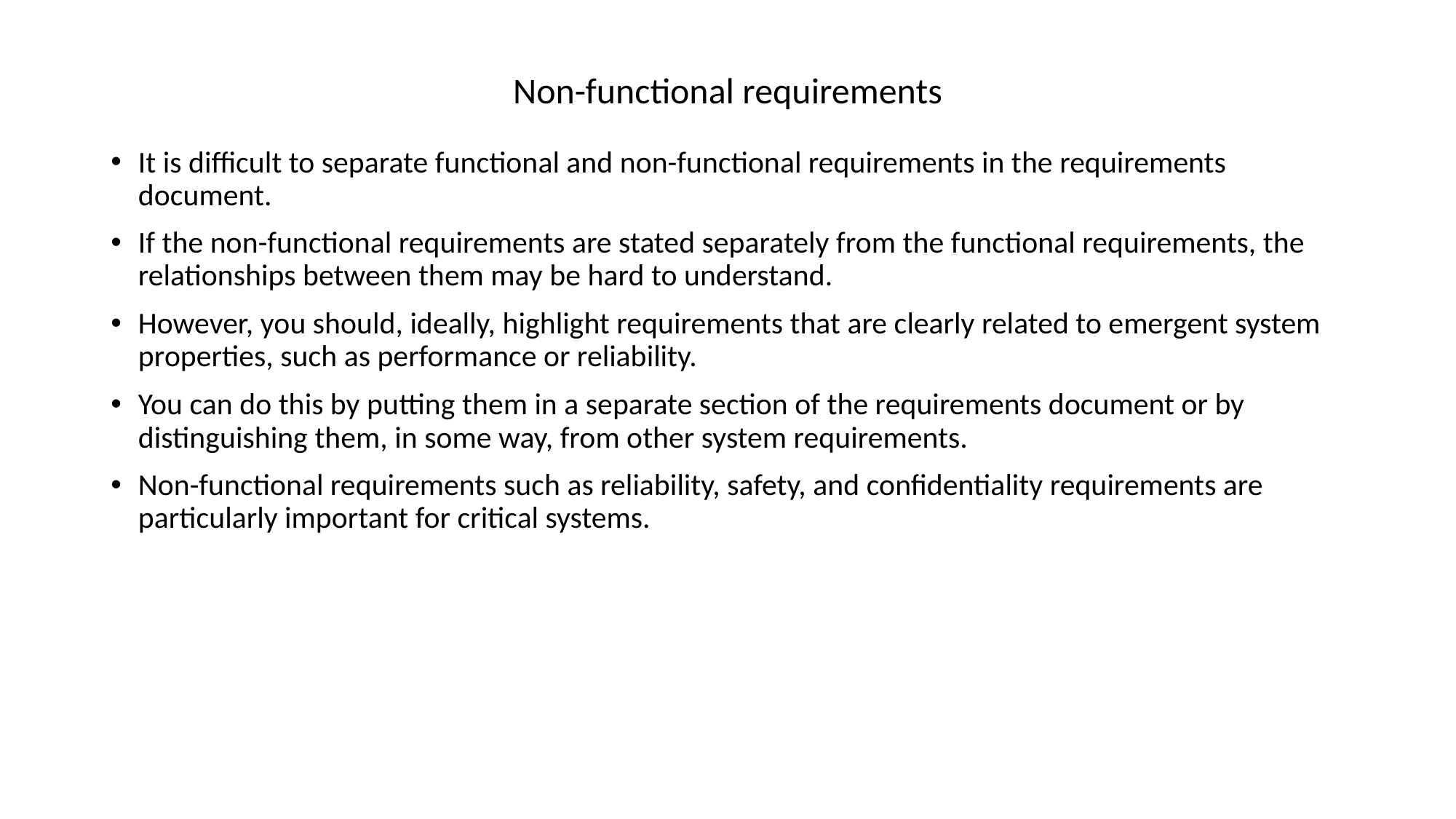

# Non-functional requirements
It is difficult to separate functional and non-functional requirements in the requirements document.
If the non-functional requirements are stated separately from the functional requirements, the relationships between them may be hard to understand.
However, you should, ideally, highlight requirements that are clearly related to emergent system properties, such as performance or reliability.
You can do this by putting them in a separate section of the requirements document or by distinguishing them, in some way, from other system requirements.
Non-functional requirements such as reliability, safety, and confidentiality requirements are particularly important for critical systems.